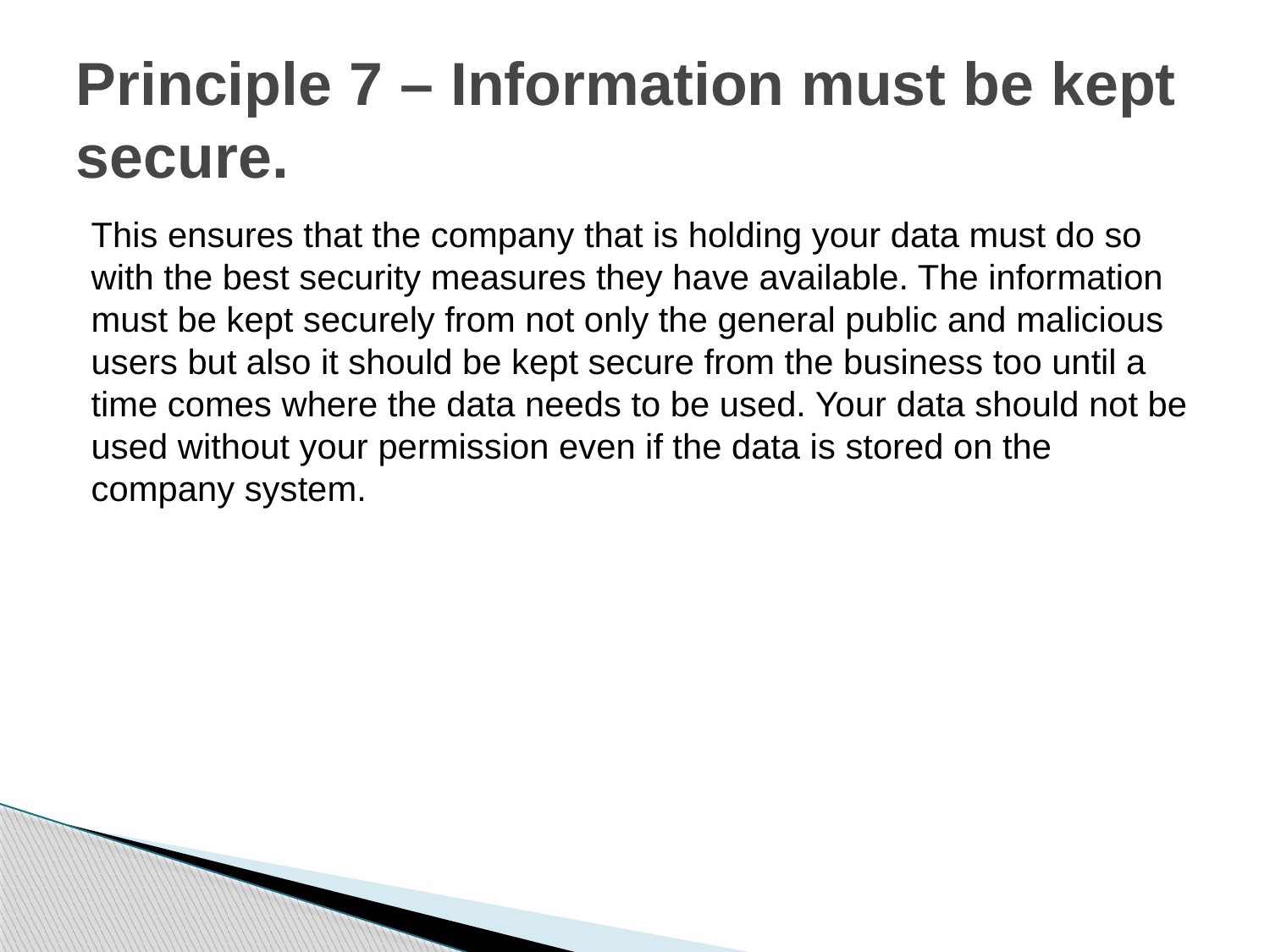

# Principle 7 – Information must be kept secure.
This ensures that the company that is holding your data must do so with the best security measures they have available. The information must be kept securely from not only the general public and malicious users but also it should be kept secure from the business too until a time comes where the data needs to be used. Your data should not be used without your permission even if the data is stored on the company system.